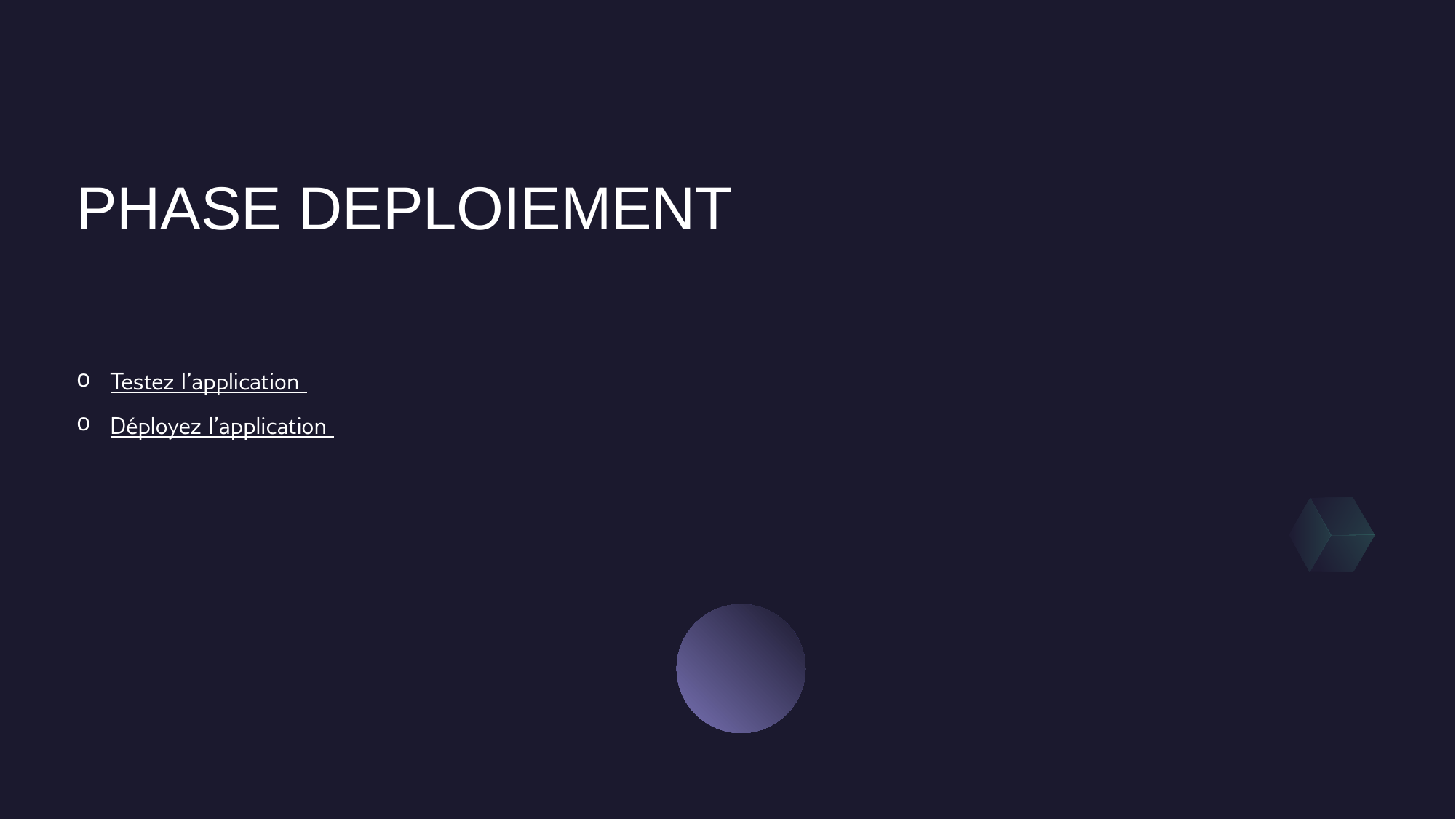

# PHASE DEPLOIEMENT

Testez l’application
Déployez l’application